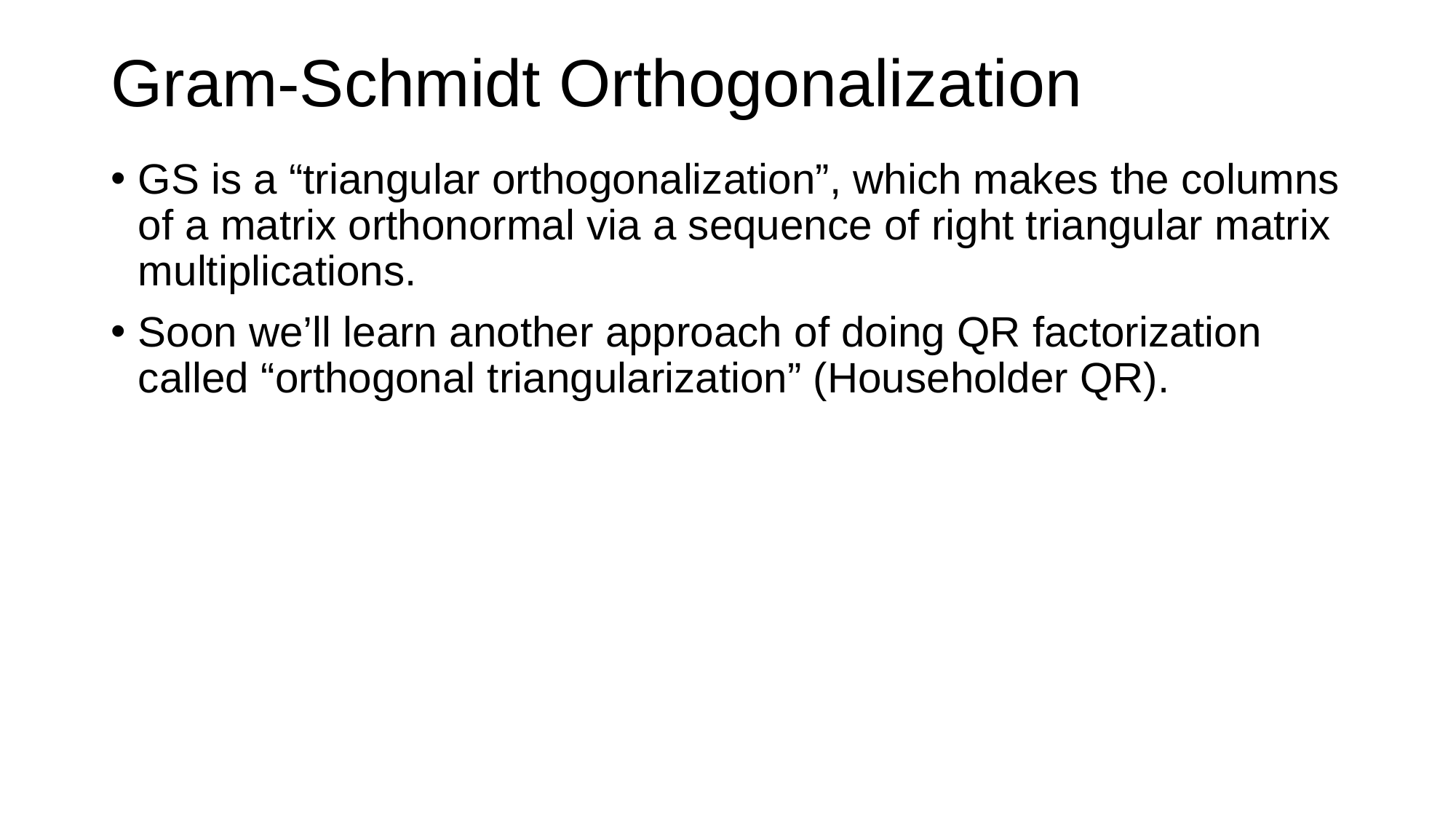

# Gram-Schmidt Orthogonalization
GS is a “triangular orthogonalization”, which makes the columns of a matrix orthonormal via a sequence of right triangular matrix multiplications.
Soon we’ll learn another approach of doing QR factorization called “orthogonal triangularization” (Householder QR).